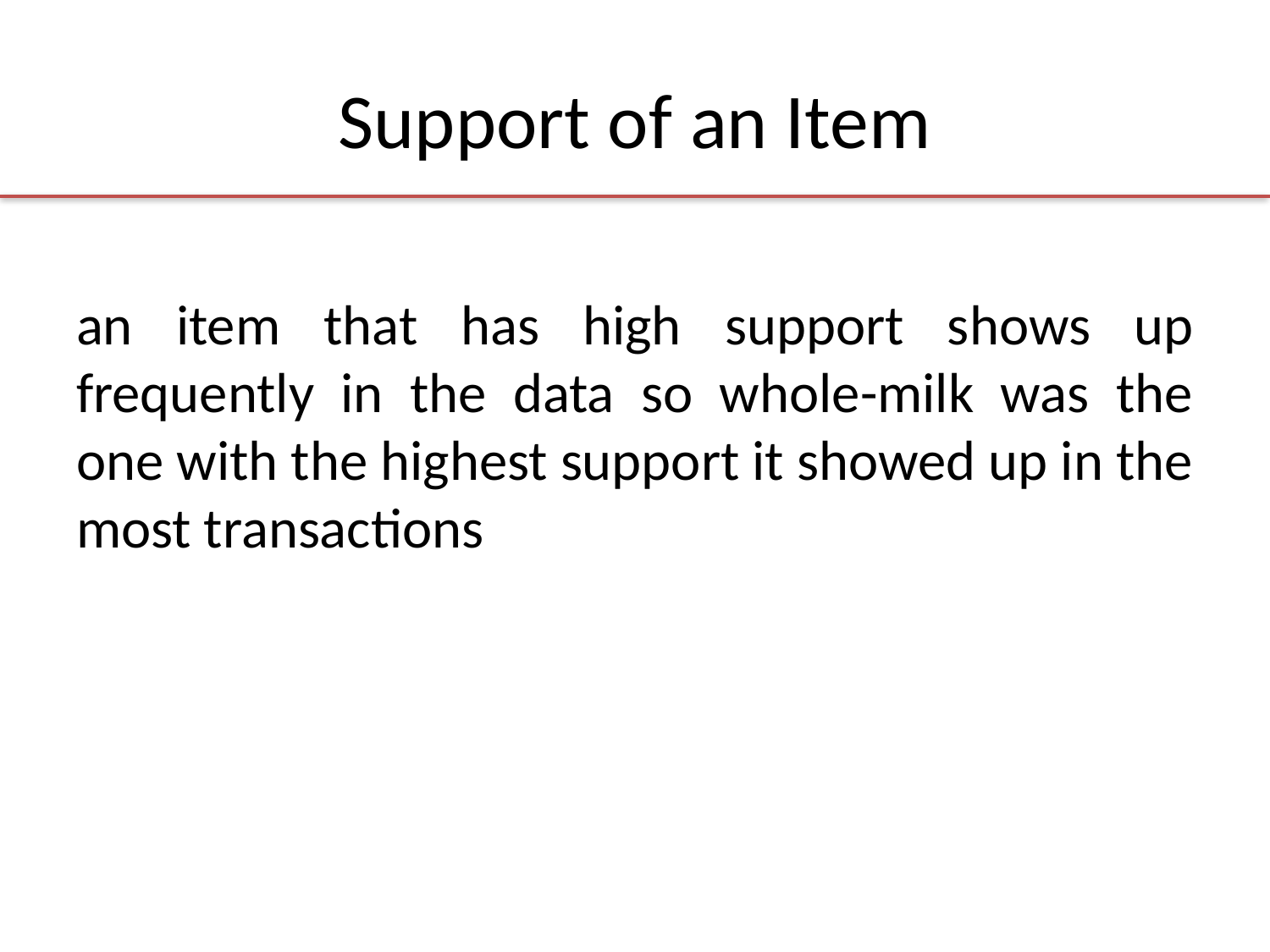

# Support of an Item
an item that has high support shows up frequently in the data so whole-milk was the one with the highest support it showed up in the most transactions